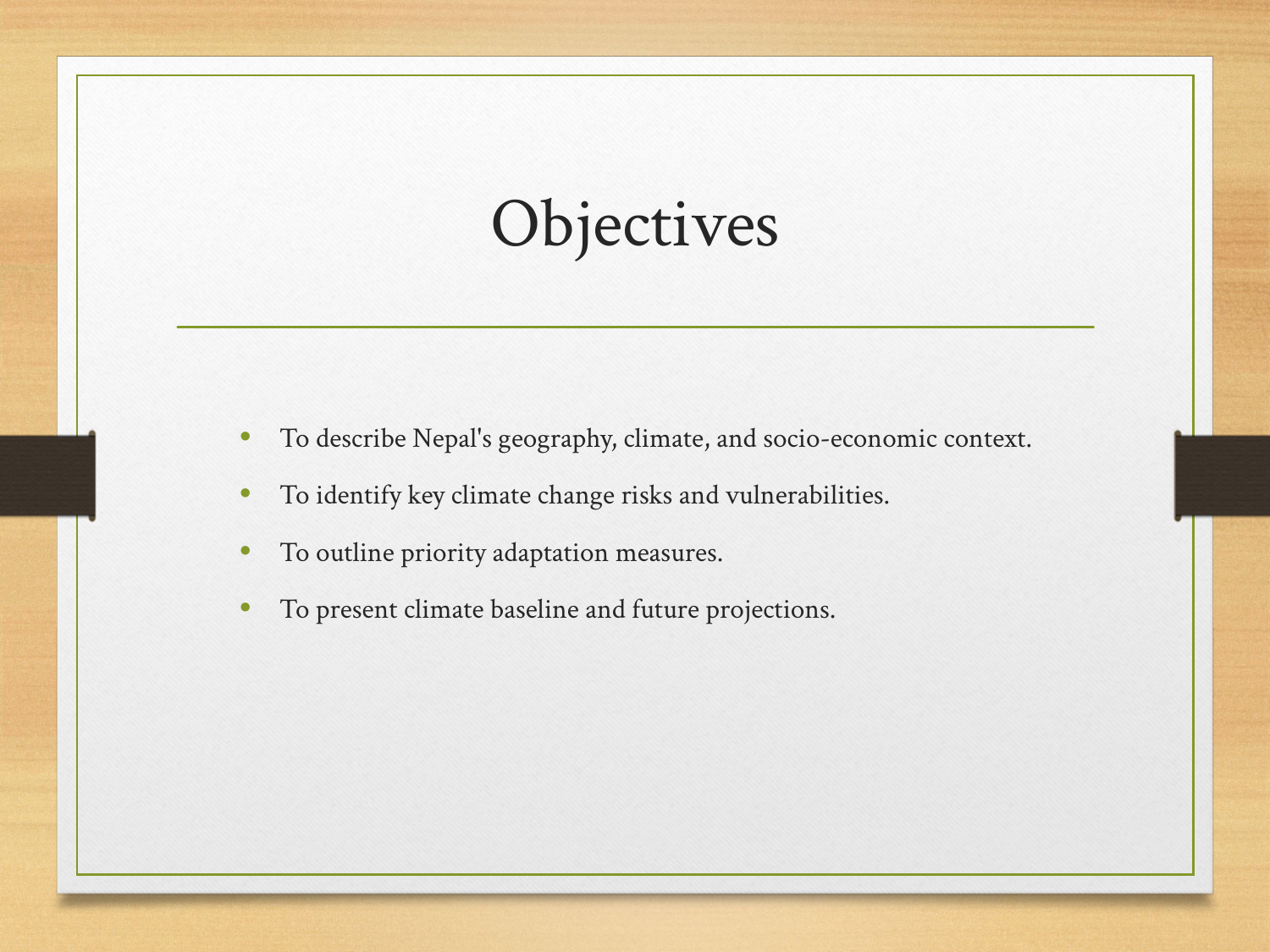

# Objectives

To describe Nepal's geography, climate, and socio-economic context.
To identify key climate change risks and vulnerabilities.
To outline priority adaptation measures.
To present climate baseline and future projections.